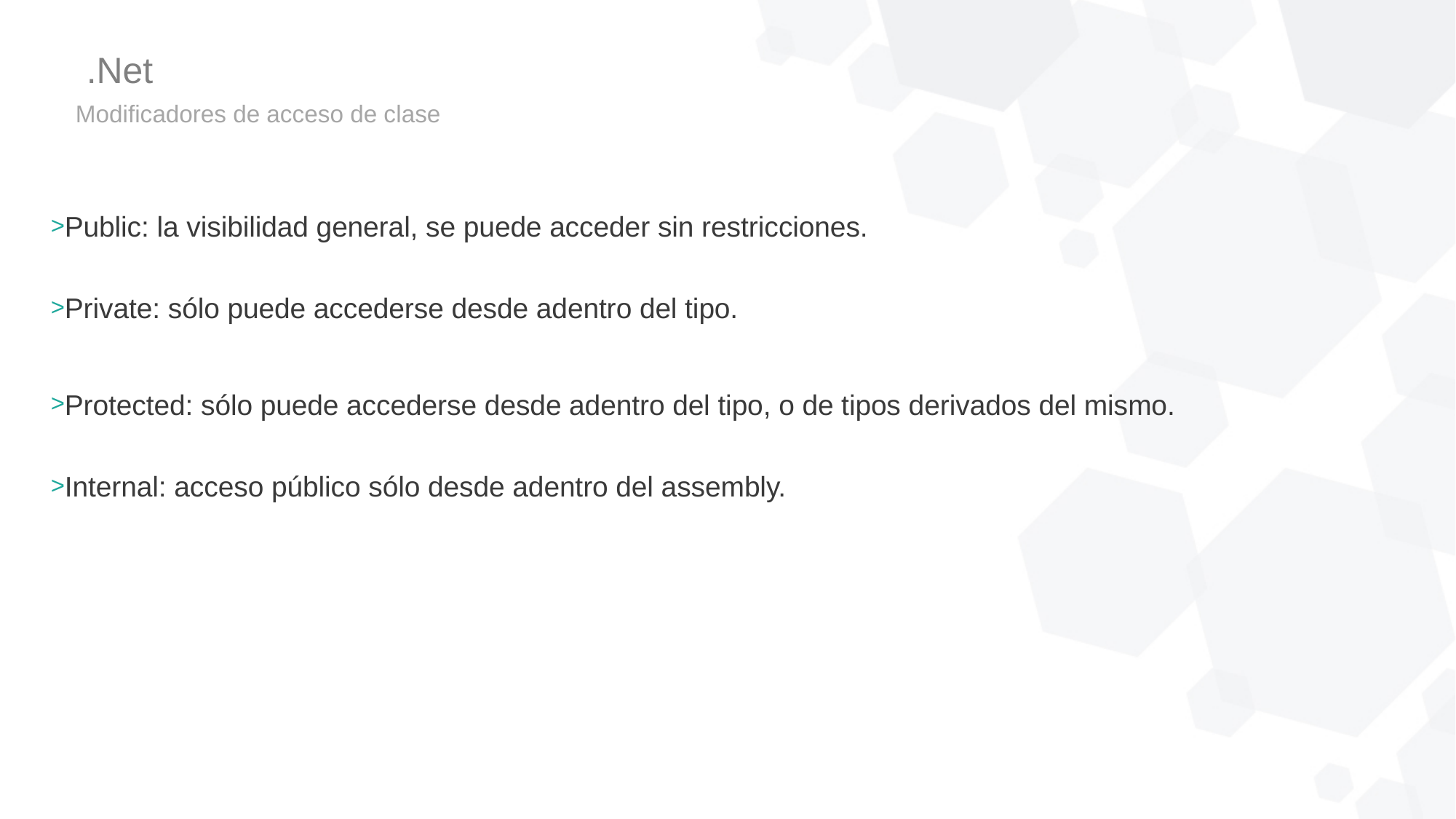

# .Net
Modificadores de acceso de clase
Public: la visibilidad general, se puede acceder sin restricciones.
Private: sólo puede accederse desde adentro del tipo.

Protected: sólo puede accederse desde adentro del tipo, o de tipos derivados del mismo.
Internal: acceso público sólo desde adentro del assembly.